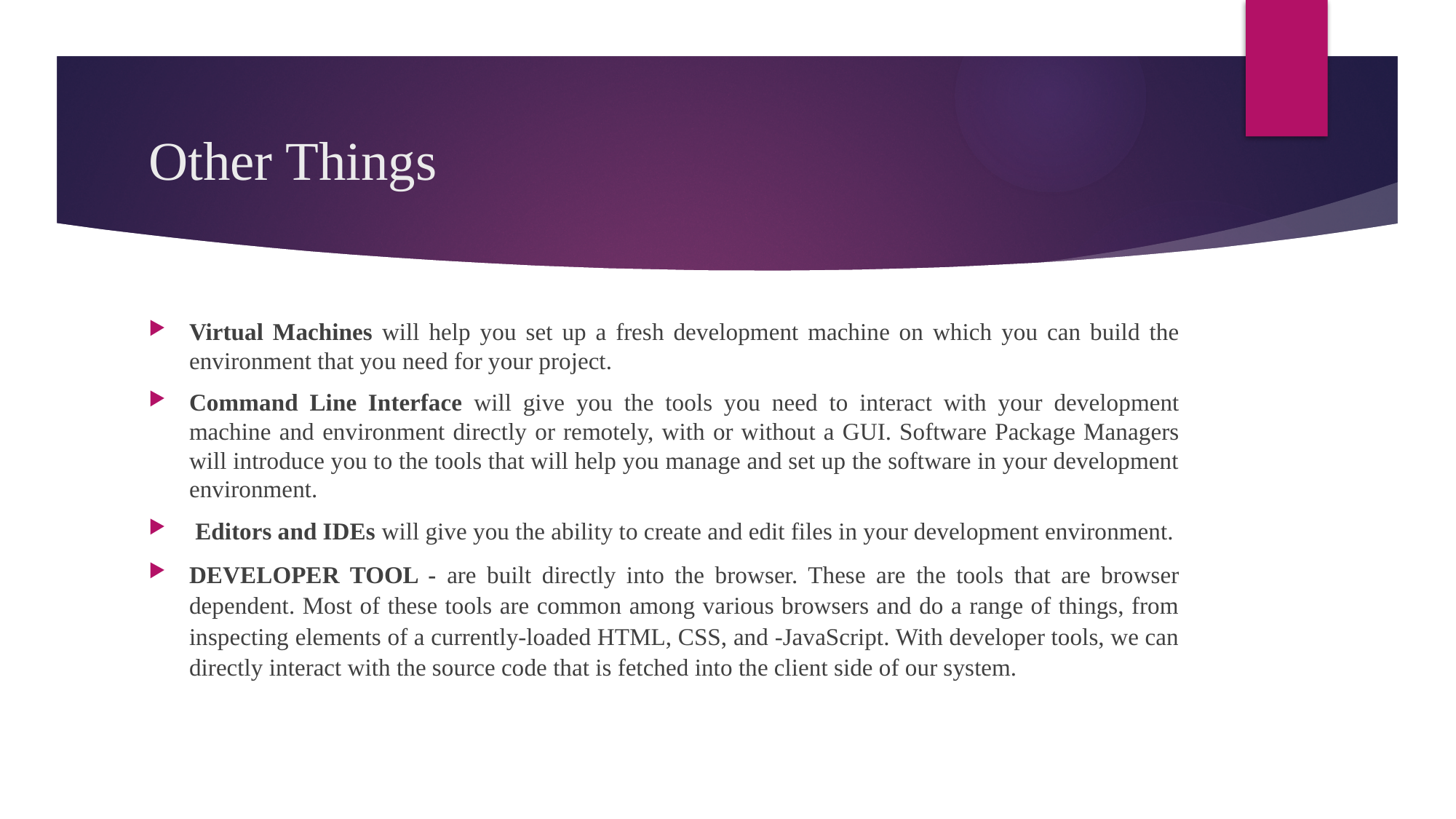

# Other Things
Virtual Machines will help you set up a fresh development machine on which you can build the environment that you need for your project.
Command Line Interface will give you the tools you need to interact with your development machine and environment directly or remotely, with or without a GUI. Software Package Managers will introduce you to the tools that will help you manage and set up the software in your development environment.
 Editors and IDEs will give you the ability to create and edit files in your development environment.
DEVELOPER TOOL - are built directly into the browser. These are the tools that are browser dependent. Most of these tools are common among various browsers and do a range of things, from inspecting elements of a currently-loaded HTML, CSS, and -JavaScript. With developer tools, we can directly interact with the source code that is fetched into the client side of our system.